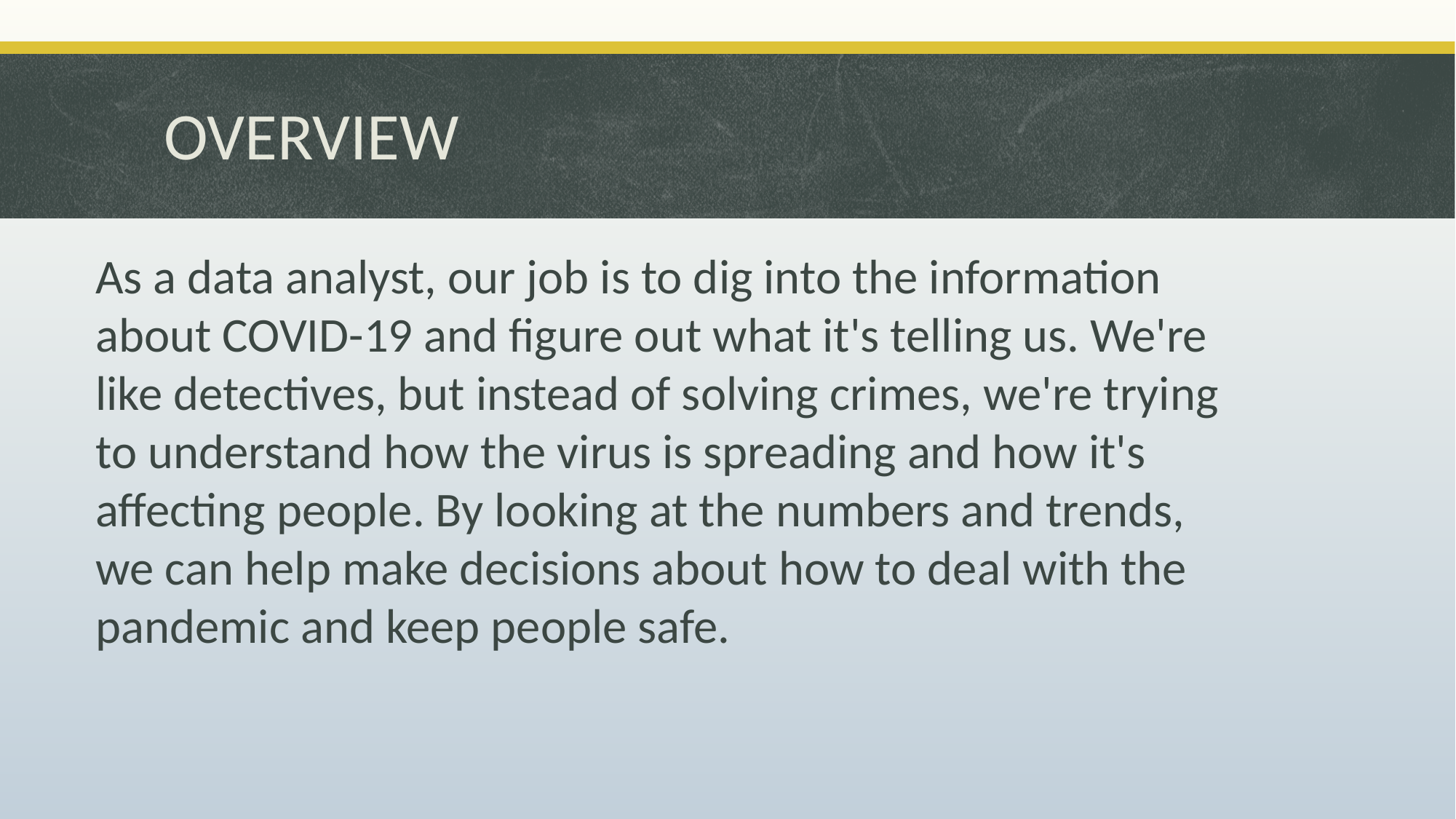

# OVERVIEW
As a data analyst, our job is to dig into the information about COVID-19 and figure out what it's telling us. We're like detectives, but instead of solving crimes, we're trying to understand how the virus is spreading and how it's affecting people. By looking at the numbers and trends, we can help make decisions about how to deal with the pandemic and keep people safe.